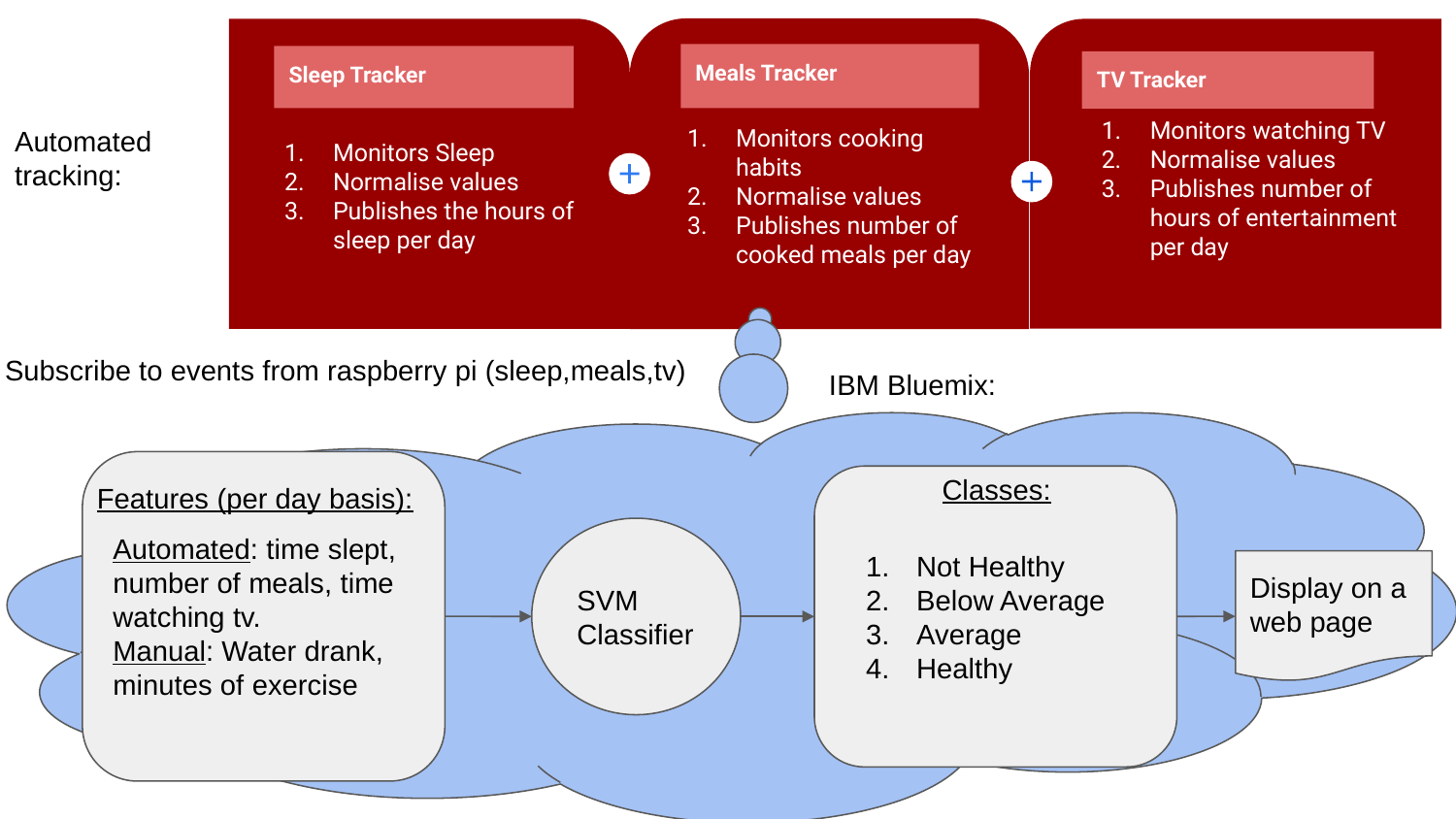

Meals Tracker
Monitors cooking habits
Normalise values
Publishes number of cooked meals per day

Sleep Tracker
Monitors Sleep
Normalise values
Publishes the hours of sleep per day

TV Tracker
Monitors watching TV
Normalise values
Publishes number of hours of entertainment per day

Automated tracking:

Subscribe to events from raspberry pi (sleep,meals,tv)
IBM Bluemix:

Automated: time slept, number of meals, time watching tv.
Manual: Water drank, minutes of exercise
Classes:
Not Healthy
Below Average
Average
Healthy
Features (per day basis):
SVM Classifier
Display on a web page